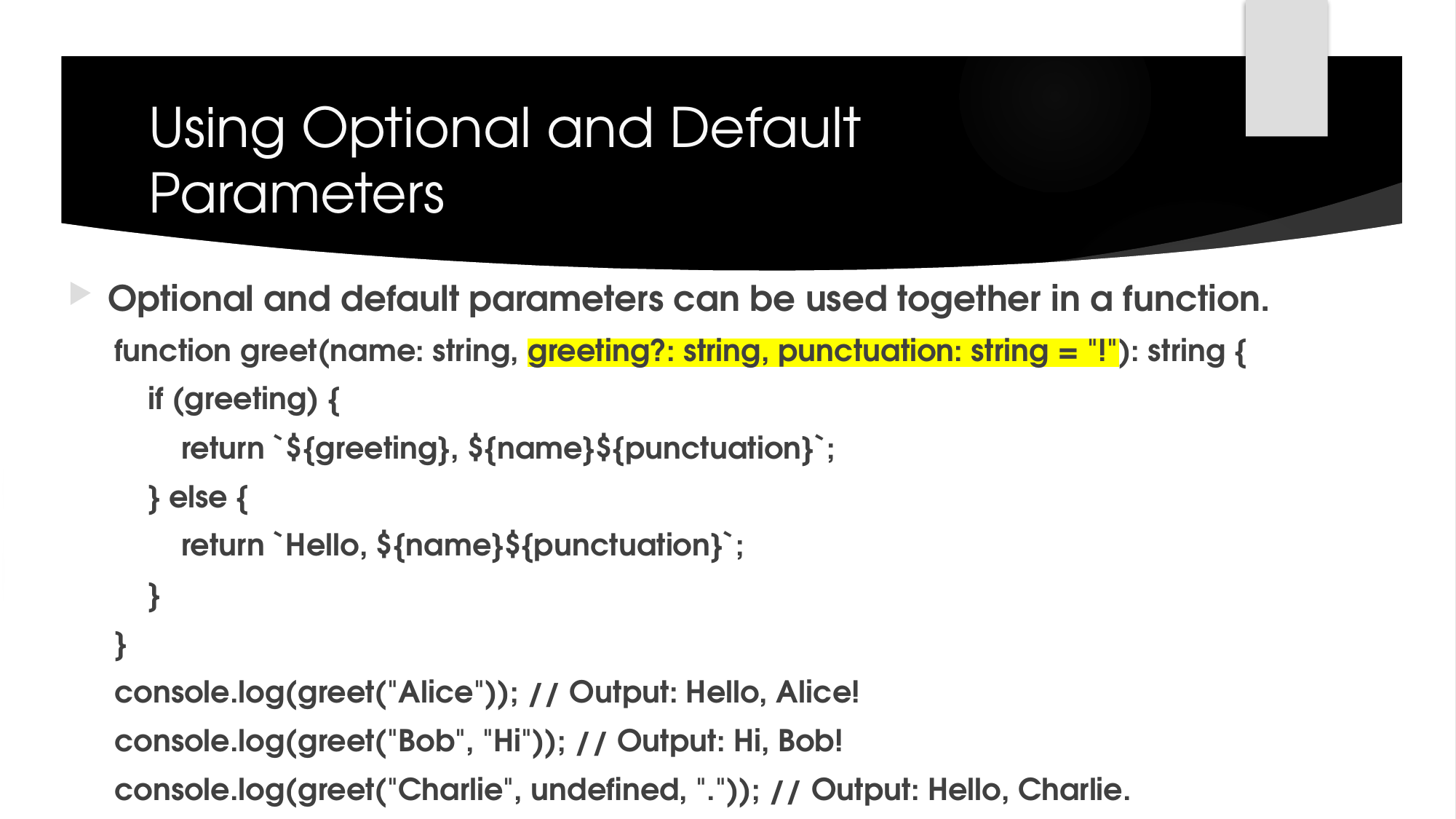

# Using Optional and Default Parameters
Optional and default parameters can be used together in a function.
function greet(name: string, greeting?: string, punctuation: string = "!"): string {
    if (greeting) {
        return `${greeting}, ${name}${punctuation}`;
    } else {
        return `Hello, ${name}${punctuation}`;
    }
}
console.log(greet("Alice")); // Output: Hello, Alice!
console.log(greet("Bob", "Hi")); // Output: Hi, Bob!
console.log(greet("Charlie", undefined, ".")); // Output: Hello, Charlie.